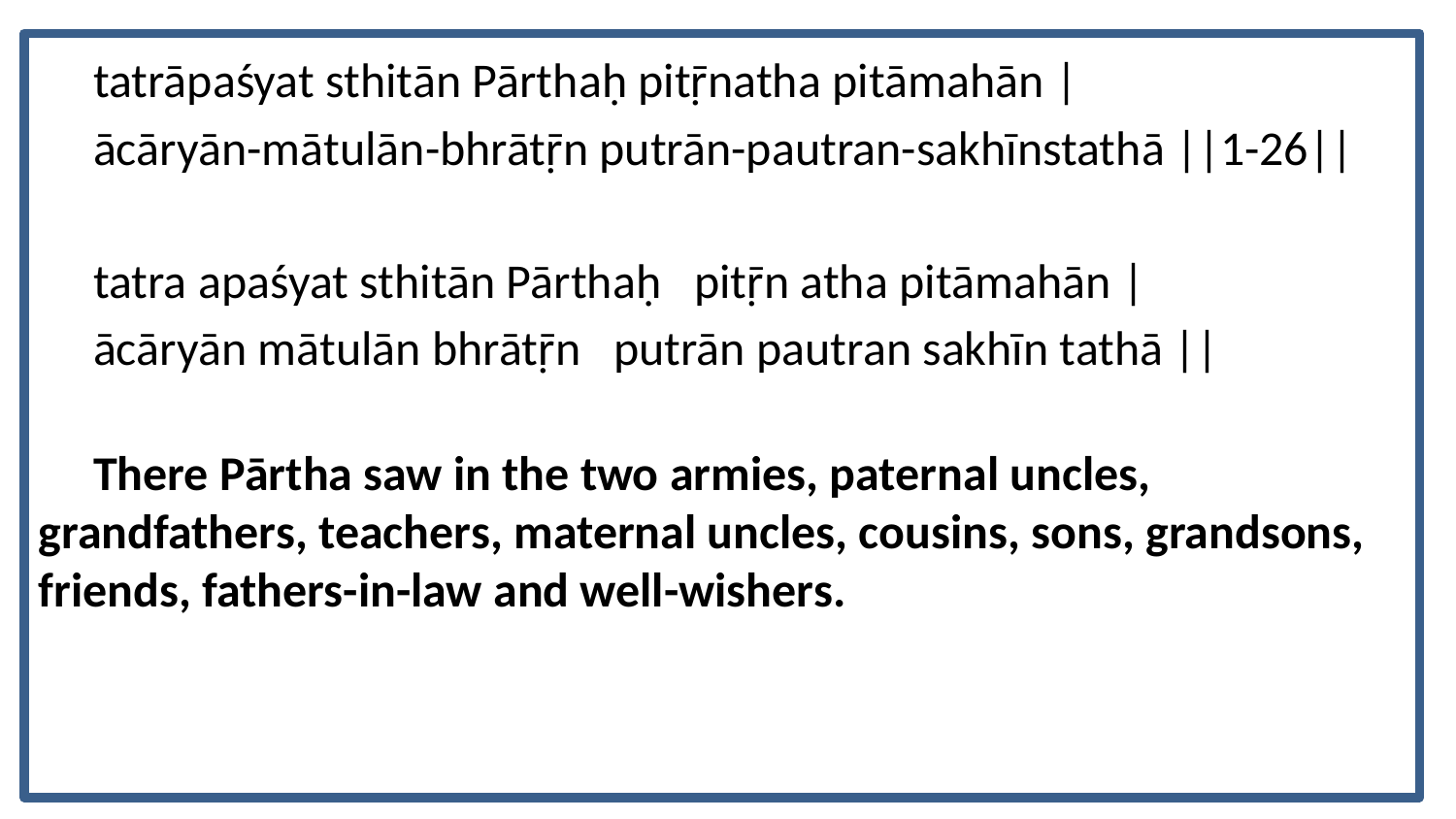

tatrāpaśyat sthitān Pārthaḥ pitṝnatha pitāmahān |
ācāryān-mātulān-bhrātṝn putrān-pautran-sakhīnstathā ||1-26||

tatra apaśyat sthitān Pārthaḥ   pitṝn atha pitāmahān |
ācāryān mātulān bhrātṝn   putrān pautran sakhīn tathā ||

There Pārtha saw in the two armies, paternal uncles, grandfathers, teachers, maternal uncles, cousins, sons, grandsons, friends, fathers-in-law and well-wishers.